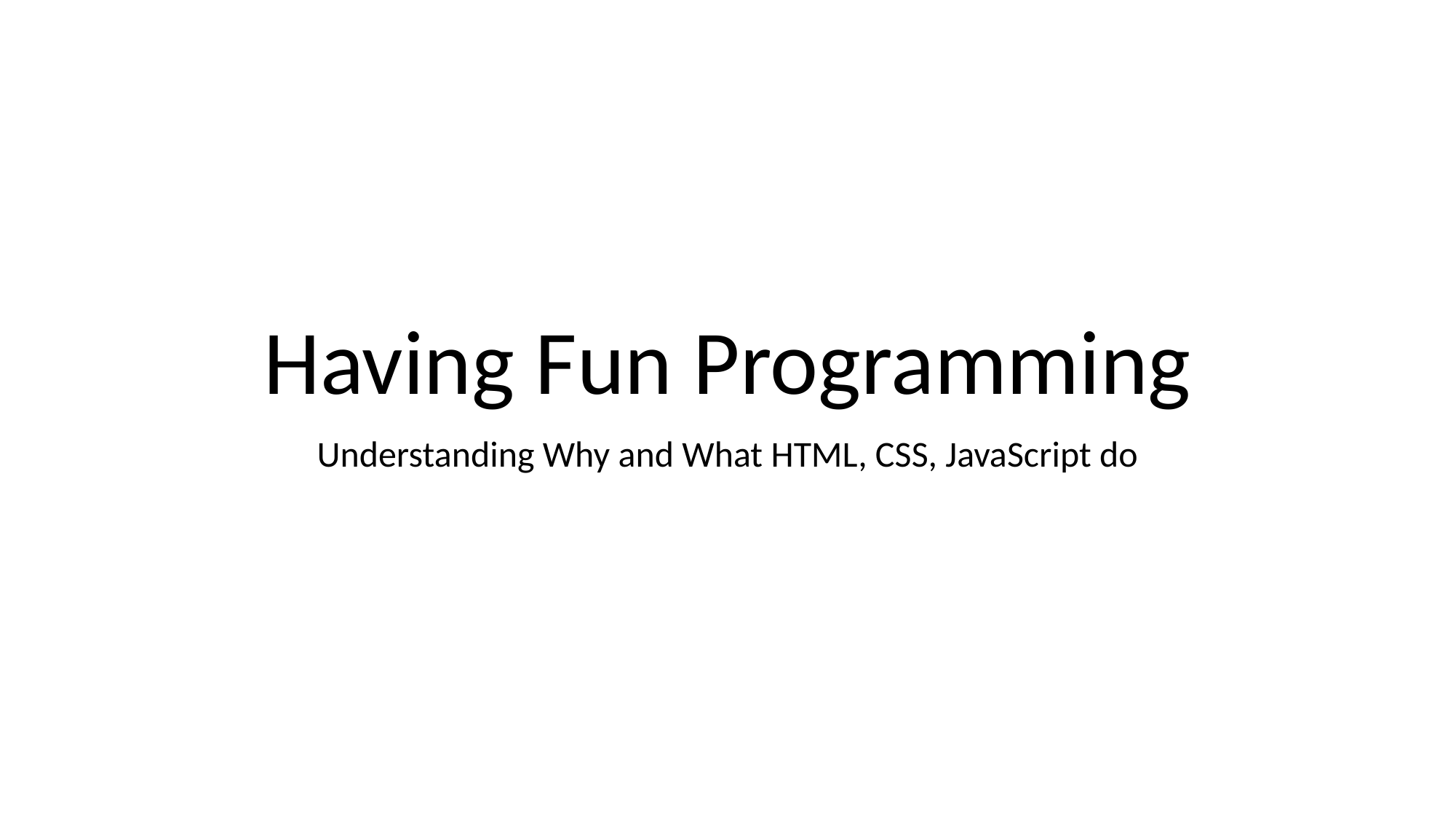

# Having Fun Programming
Understanding Why and What HTML, CSS, JavaScript do